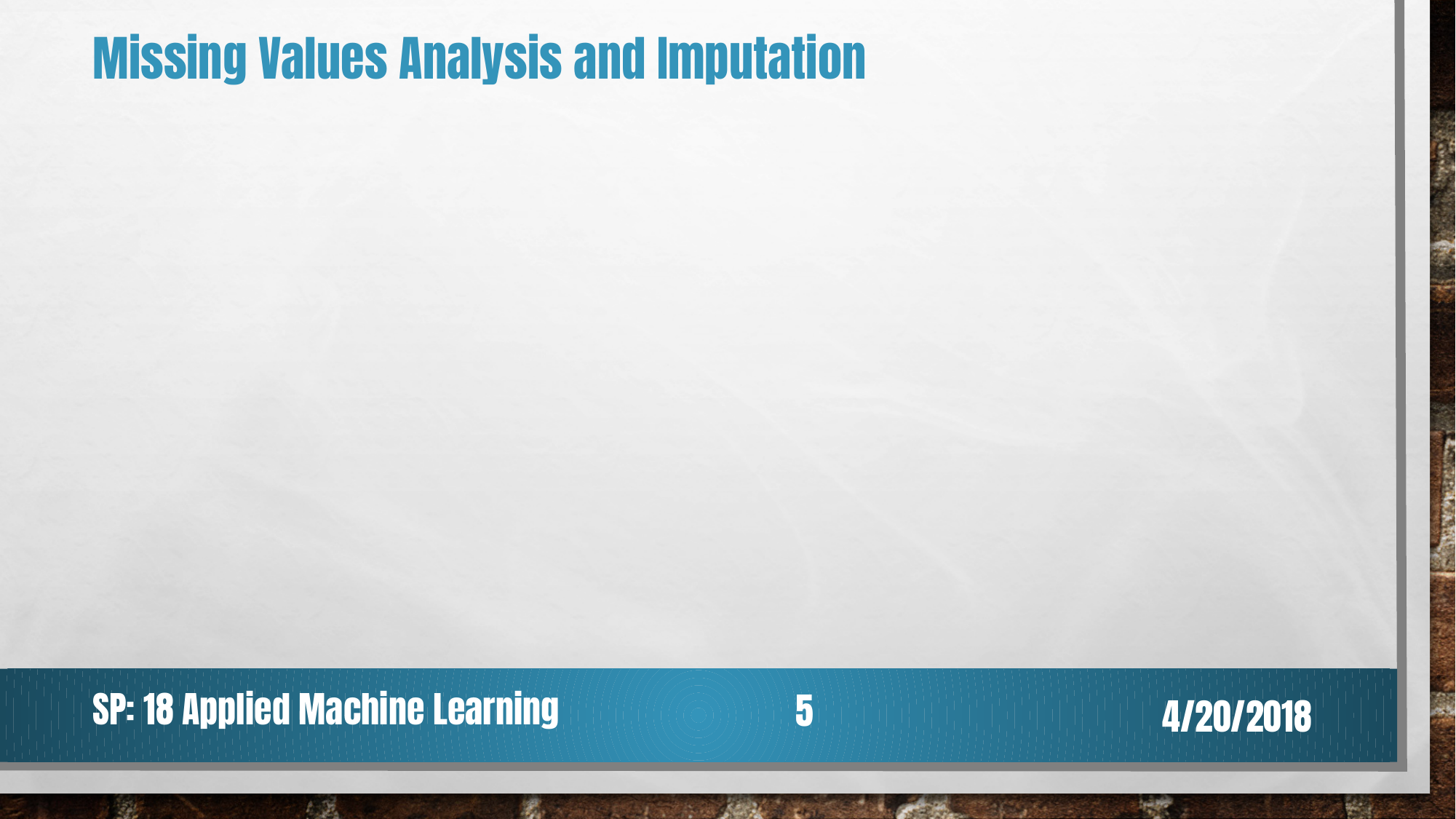

# Missing Values Analysis and Imputation

SP: 18 Applied Machine Learning

5
4/20/2018